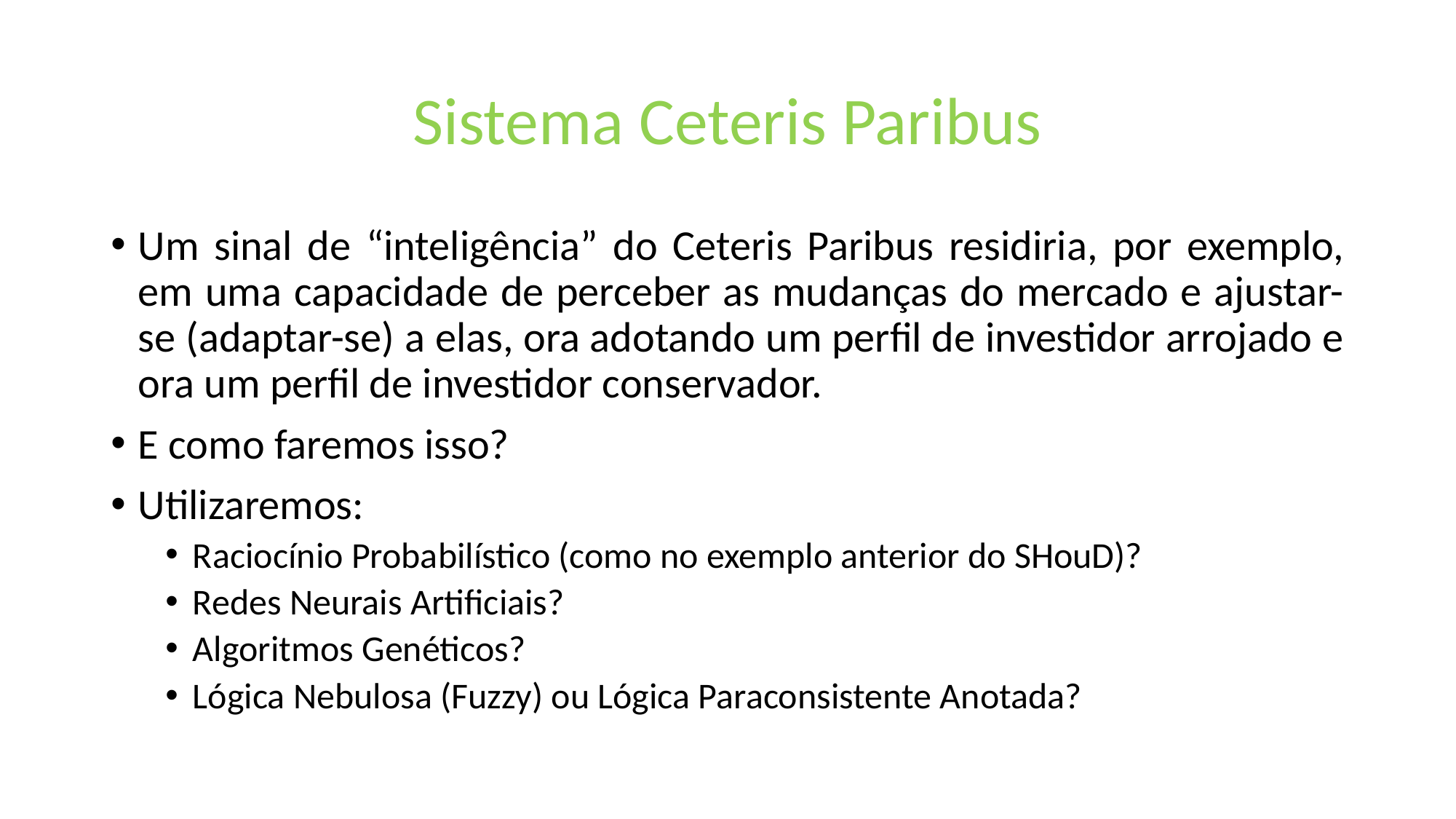

# Sistema Ceteris Paribus
Um sinal de “inteligência” do Ceteris Paribus residiria, por exemplo, em uma capacidade de perceber as mudanças do mercado e ajustar-se (adaptar-se) a elas, ora adotando um perfil de investidor arrojado e ora um perfil de investidor conservador.
E como faremos isso?
Utilizaremos:
Raciocínio Probabilístico (como no exemplo anterior do SHouD)?
Redes Neurais Artificiais?
Algoritmos Genéticos?
Lógica Nebulosa (Fuzzy) ou Lógica Paraconsistente Anotada?